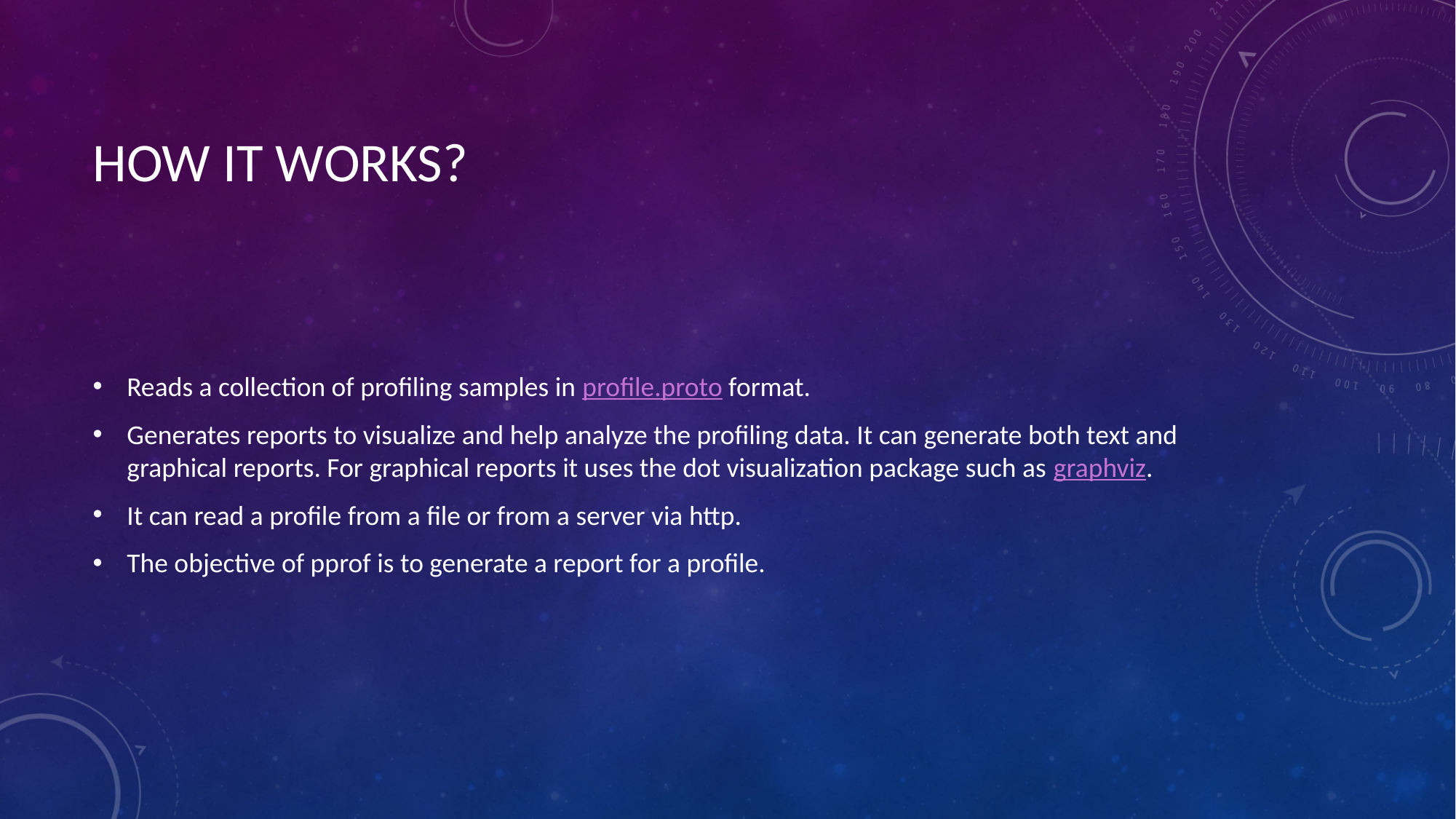

# How it works?
Reads a collection of profiling samples in profile.proto format.
Generates reports to visualize and help analyze the profiling data. It can generate both text and graphical reports. For graphical reports it uses the dot visualization package such as graphviz.
It can read a profile from a file or from a server via http.
The objective of pprof is to generate a report for a profile.